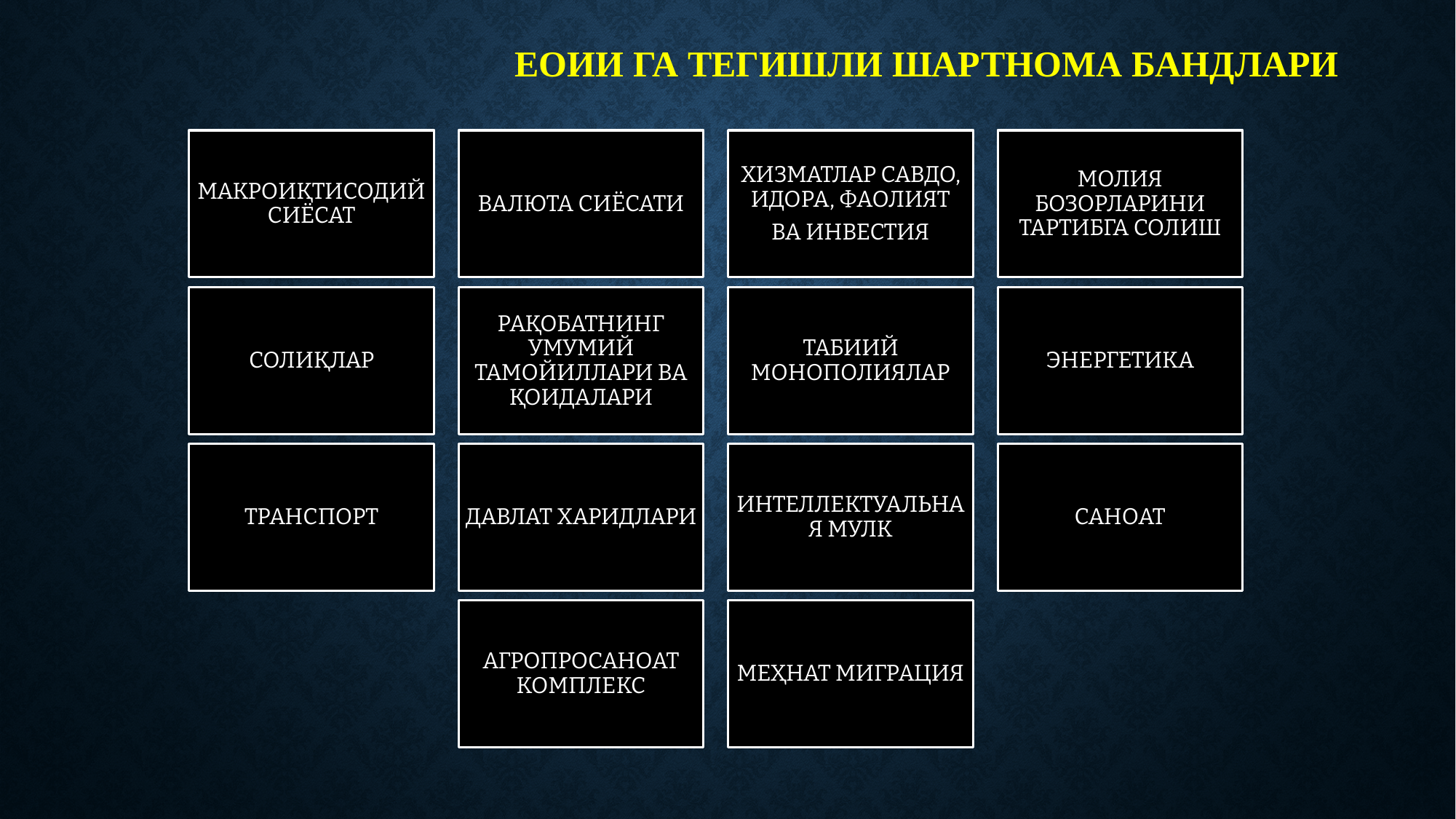

# ЕОиИ га тегишли шартнома бандлари
МАКРОИҚТИСОДИЙ СИЁСАТ
ВАЛЮТА СИЁСАТИ
ХИЗМАТЛАР САВДО, ИДОРА, ФАОЛИЯТ
ВА ИНВЕСТИЯ
МОЛИЯ БОЗОРЛАРИНИ ТАРТИБГА СОЛИШ
СОЛИҚЛАР
РАҚОБАТНИНГ УМУМИЙ ТАМОЙИЛЛАРИ ВА ҚОИДАЛАРИ
ТАБИИЙ МОНОПОЛИЯЛАР
ЭНЕРГЕТИКА
ТРАНСПОРТ
ДАВЛАТ ХАРИДЛАРИ
ИНТЕЛЛЕКТУАЛЬНАЯ МУЛК
САНОАТ
АГРОПРОСАНОАТ КОМПЛЕКС
МЕҲНАТ МИГРАЦИЯ